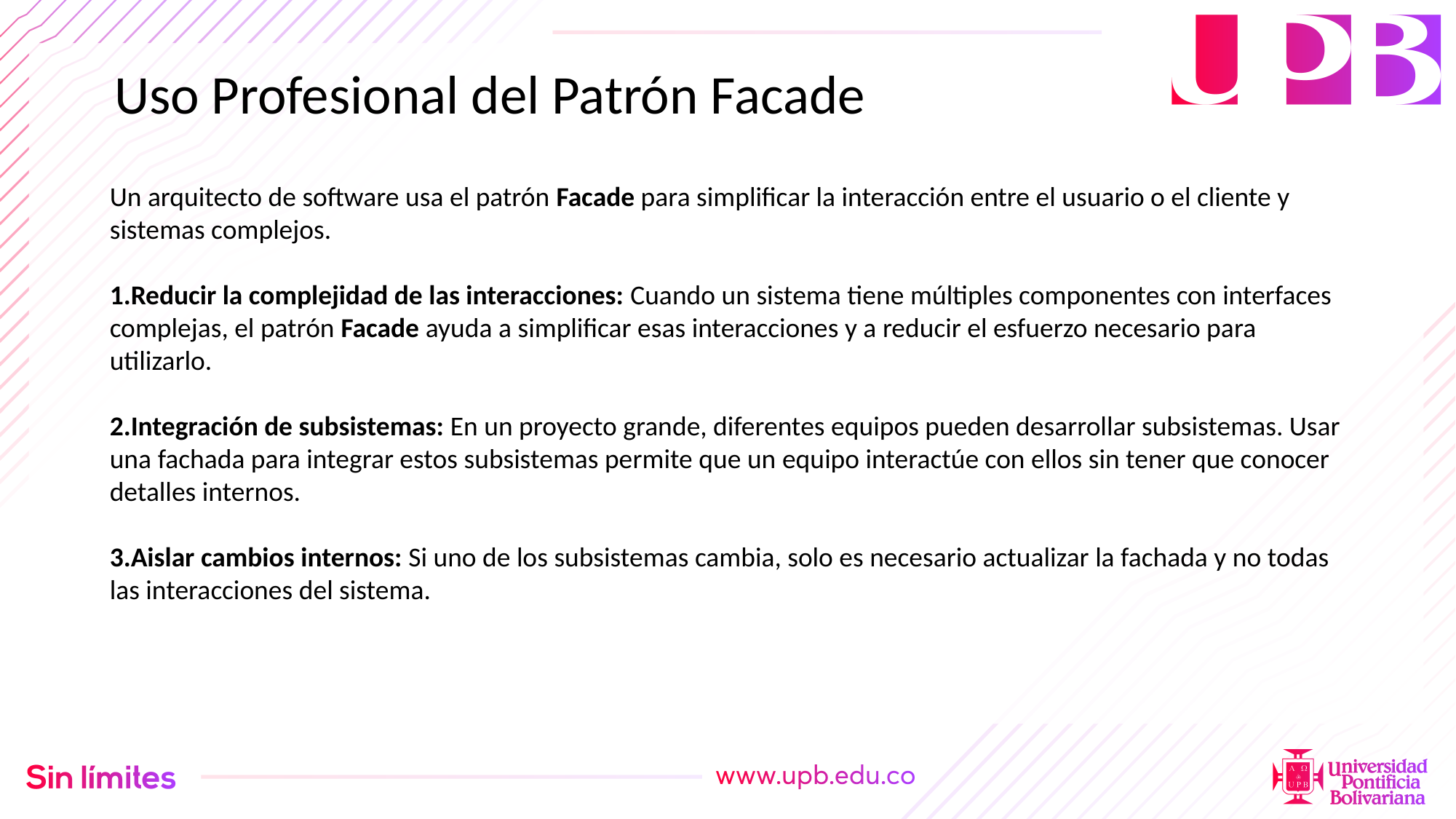

Uso Profesional del Patrón Facade
Un arquitecto de software usa el patrón Facade para simplificar la interacción entre el usuario o el cliente y sistemas complejos.

Reducir la complejidad de las interacciones: Cuando un sistema tiene múltiples componentes con interfaces complejas, el patrón Facade ayuda a simplificar esas interacciones y a reducir el esfuerzo necesario para utilizarlo.

Integración de subsistemas: En un proyecto grande, diferentes equipos pueden desarrollar subsistemas. Usar una fachada para integrar estos subsistemas permite que un equipo interactúe con ellos sin tener que conocer detalles internos.

Aislar cambios internos: Si uno de los subsistemas cambia, solo es necesario actualizar la fachada y no todas las interacciones del sistema.